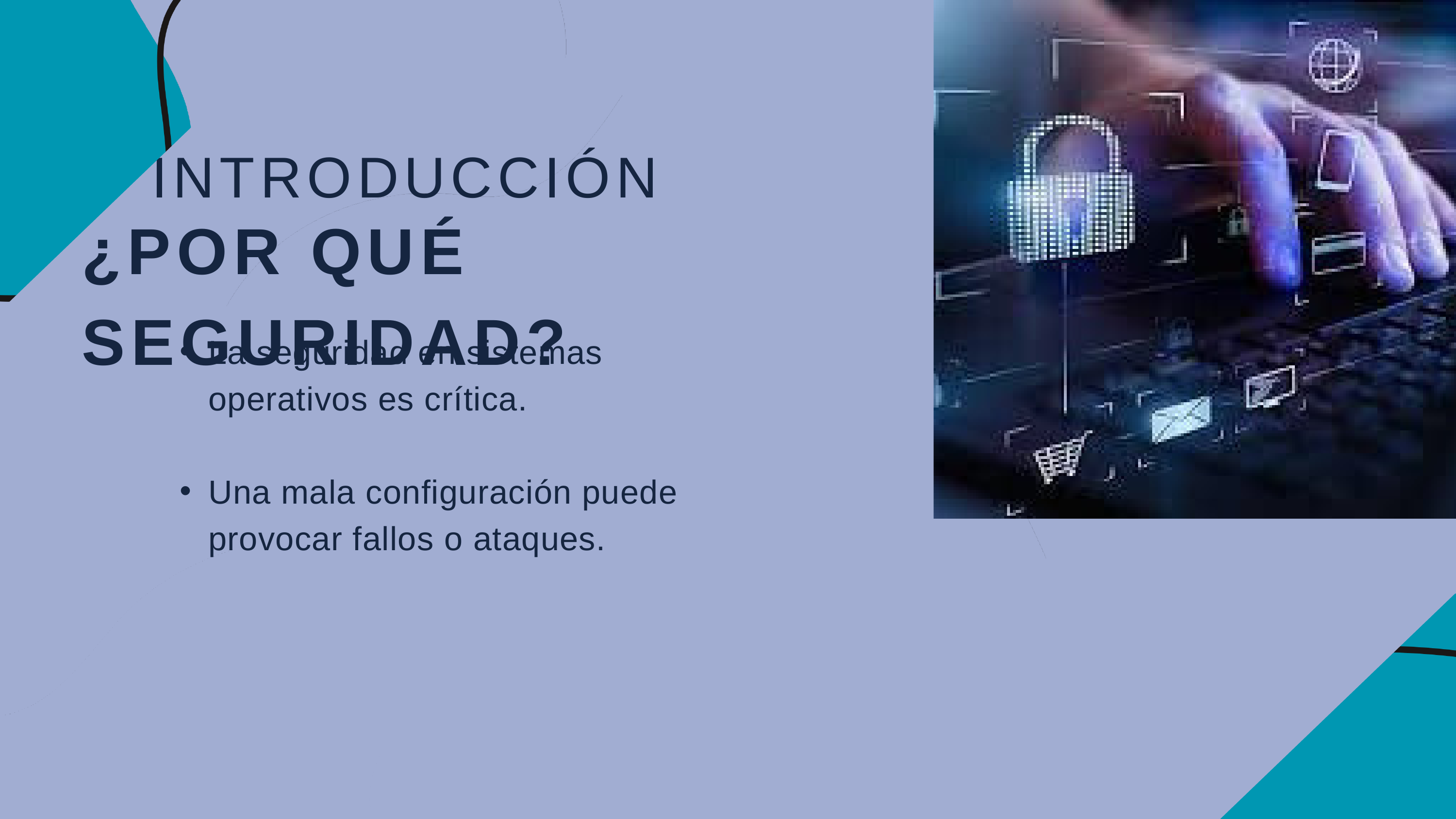

INTRODUCCIÓN
¿POR QUÉ SEGURIDAD?
La seguridad en sistemas operativos es crítica.

Una mala configuración puede provocar fallos o ataques.